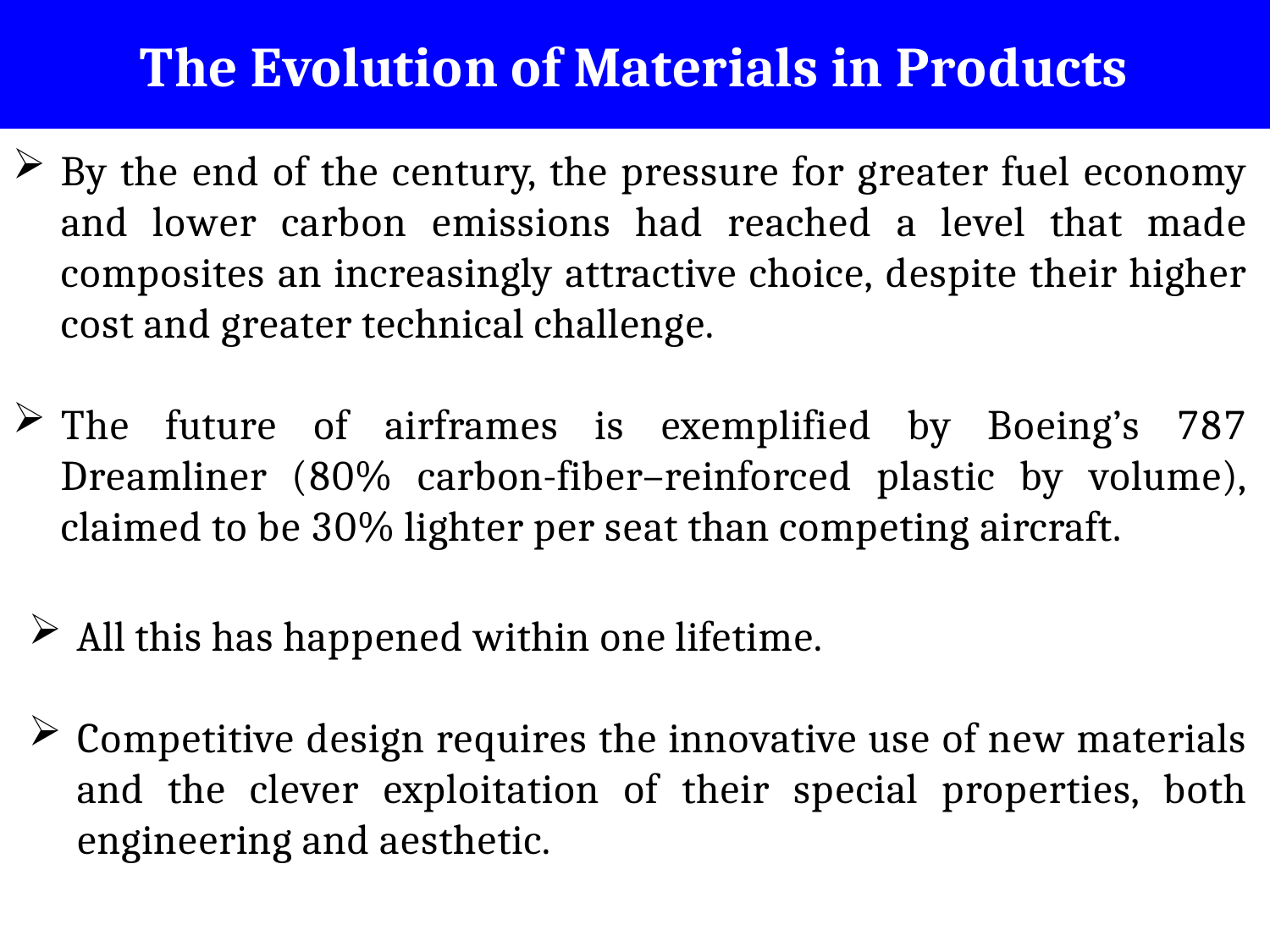

# The Evolution of Materials in Products
By the end of the century, the pressure for greater fuel economy and lower carbon emissions had reached a level that made composites an increasingly attractive choice, despite their higher cost and greater technical challenge.

The future of airframes is exemplified by Boeing’s 787 Dreamliner (80% carbon-fiber–reinforced plastic by volume), claimed to be 30% lighter per seat than competing aircraft.
All this has happened within one lifetime.

Competitive design requires the innovative use of new materials and the clever exploitation of their special properties, both engineering and aesthetic.